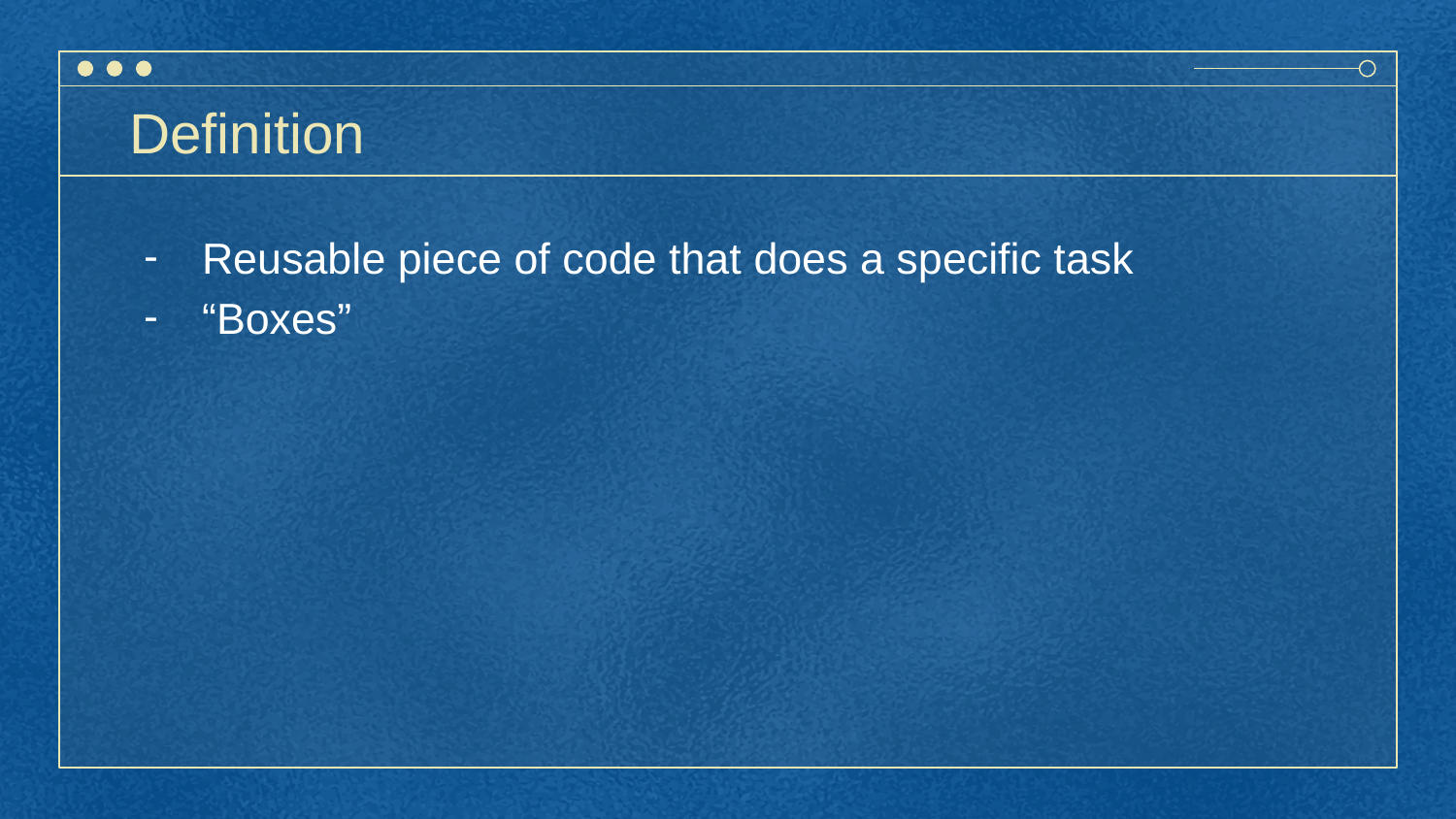

# Definition
Reusable piece of code that does a specific task
“Boxes”